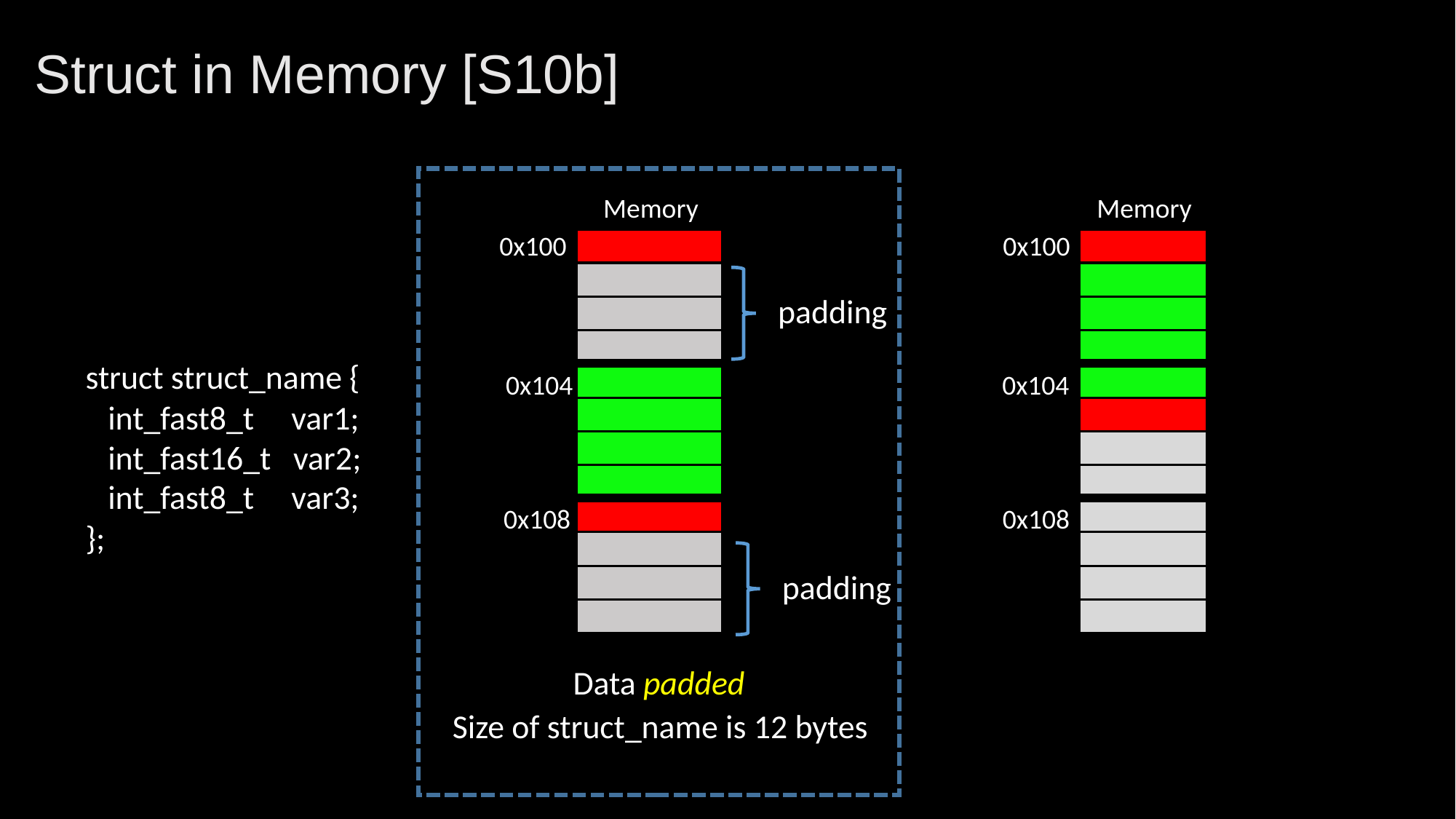

# Struct in Memory [S10b]

Memory
0x100

0x104

0x108

Memory
0x100

0x104

0x108

padding
struct struct_name {
   int_fast8_t     var1;
   int_fast16_t   var2;
   int_fast8_t     var3;
};

padding
Data padded
Size of struct_name is 12 bytes